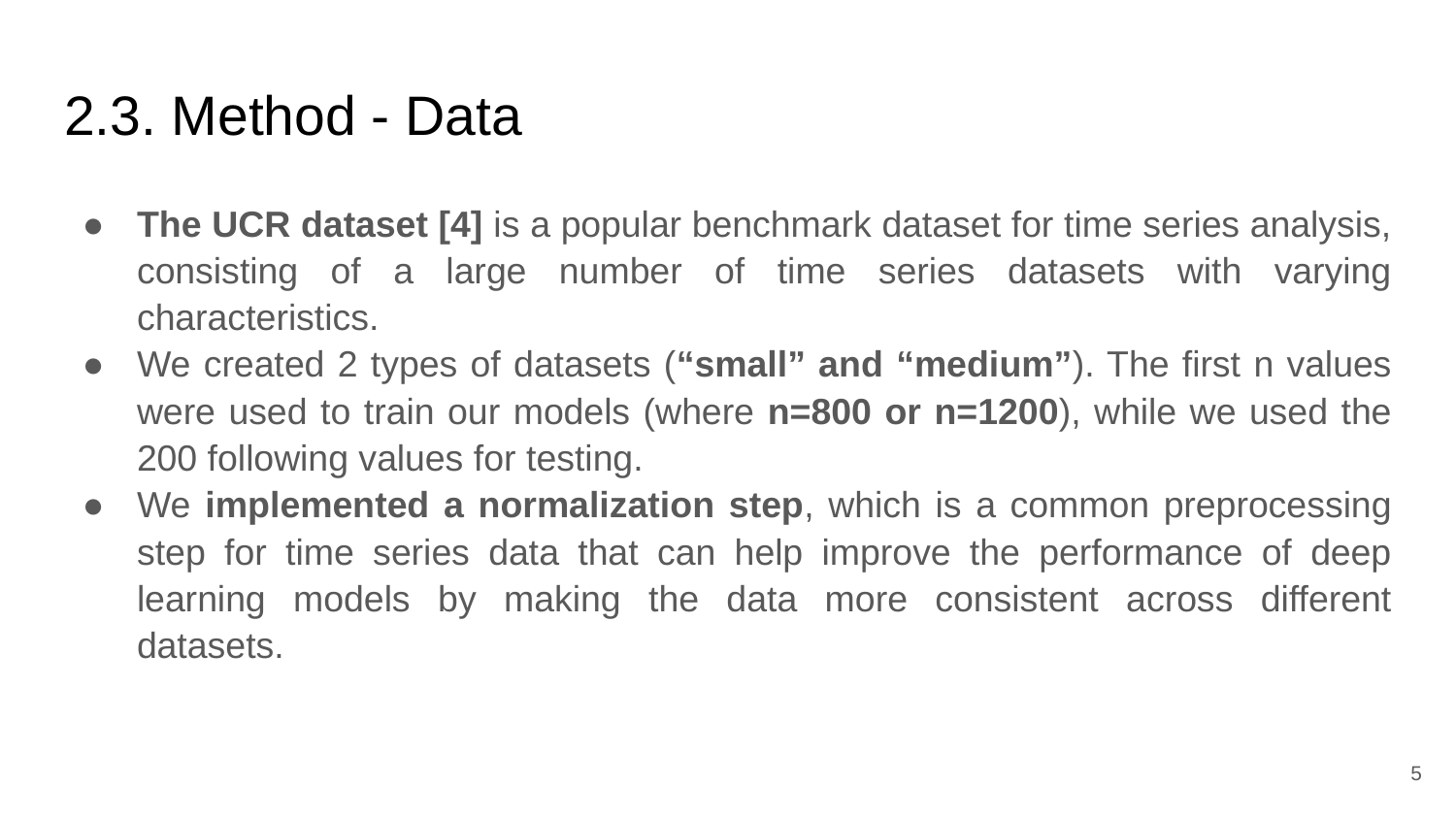

# 2.3. Method - Data
The UCR dataset [4] is a popular benchmark dataset for time series analysis, consisting of a large number of time series datasets with varying characteristics.
We created 2 types of datasets (“small” and “medium”). The first n values were used to train our models (where n=800 or n=1200), while we used the 200 following values for testing.
We implemented a normalization step, which is a common preprocessing step for time series data that can help improve the performance of deep learning models by making the data more consistent across different datasets.
5